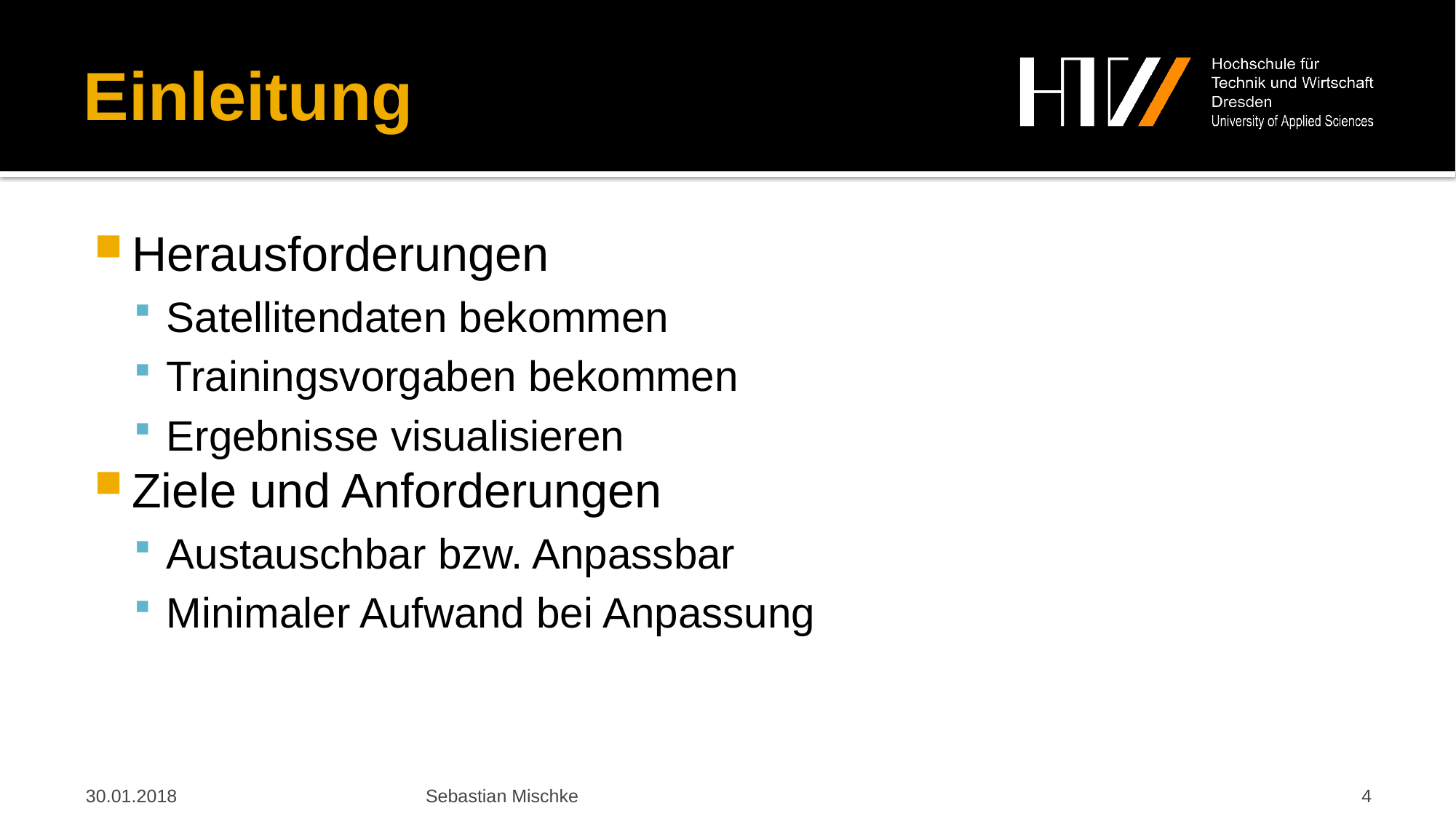

# Einleitung
Herausforderungen
Satellitendaten bekommen
Trainingsvorgaben bekommen
Ergebnisse visualisieren
Ziele und Anforderungen
Austauschbar bzw. Anpassbar
Minimaler Aufwand bei Anpassung
30.01.2018
Sebastian Mischke
4